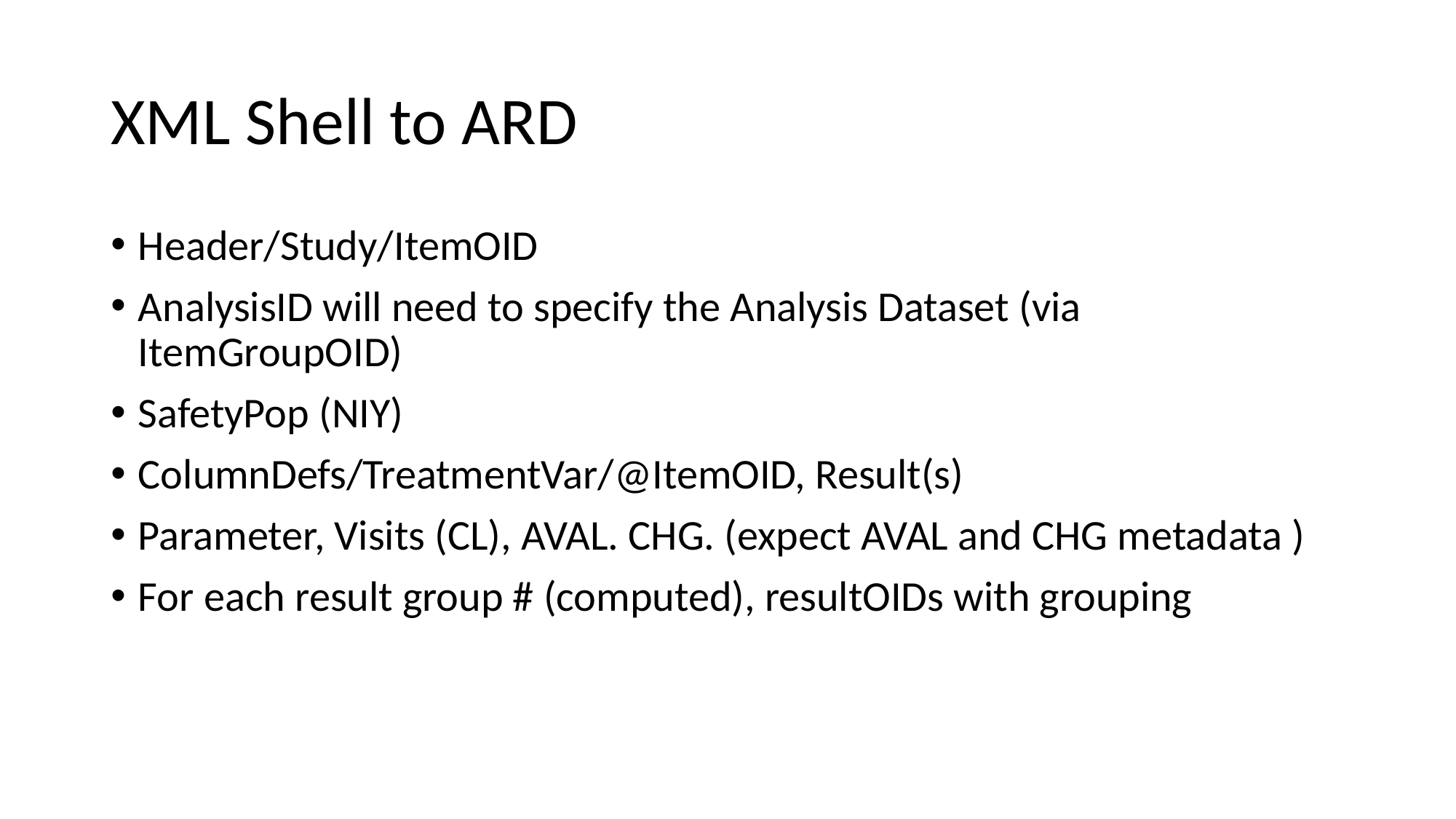

# XML Shell to ARD
Header/Study/ItemOID
AnalysisID will need to specify the Analysis Dataset (via ItemGroupOID)
SafetyPop (NIY)
ColumnDefs/TreatmentVar/@ItemOID, Result(s)
Parameter, Visits (CL), AVAL. CHG. (expect AVAL and CHG metadata )
For each result group # (computed), resultOIDs with grouping